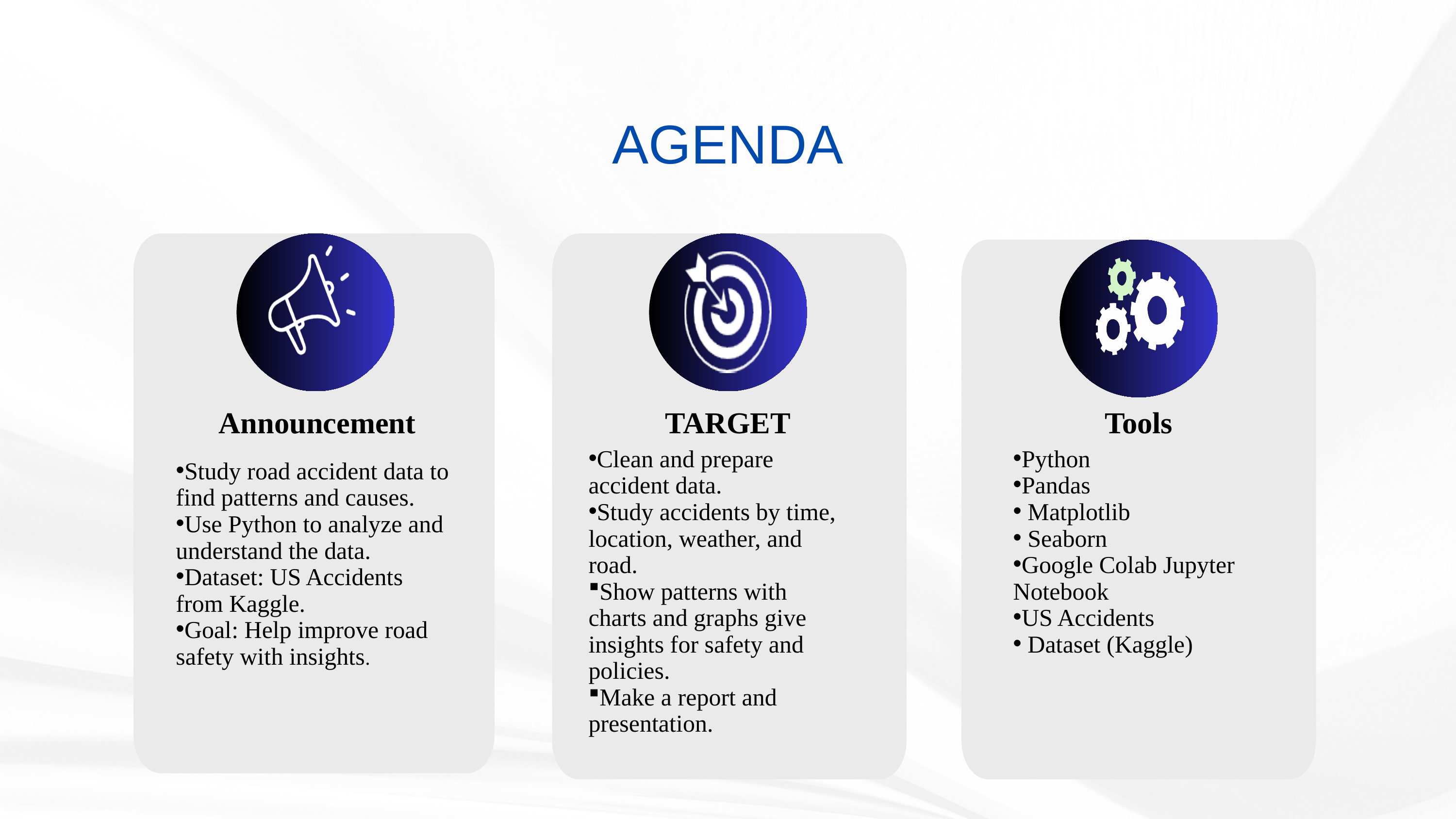

AGENDA

Announcement
TARGET
Tools
Clean and prepare accident data.
Study accidents by time, location, weather, and road.
Show patterns with charts and graphs give insights for safety and policies.
Make a report and presentation.
Python
Pandas
 Matplotlib
 Seaborn
Google Colab Jupyter Notebook
US Accidents
 Dataset (Kaggle)
Study road accident data to find patterns and causes.
Use Python to analyze and understand the data.
Dataset: US Accidents from Kaggle.
Goal: Help improve road safety with insights.